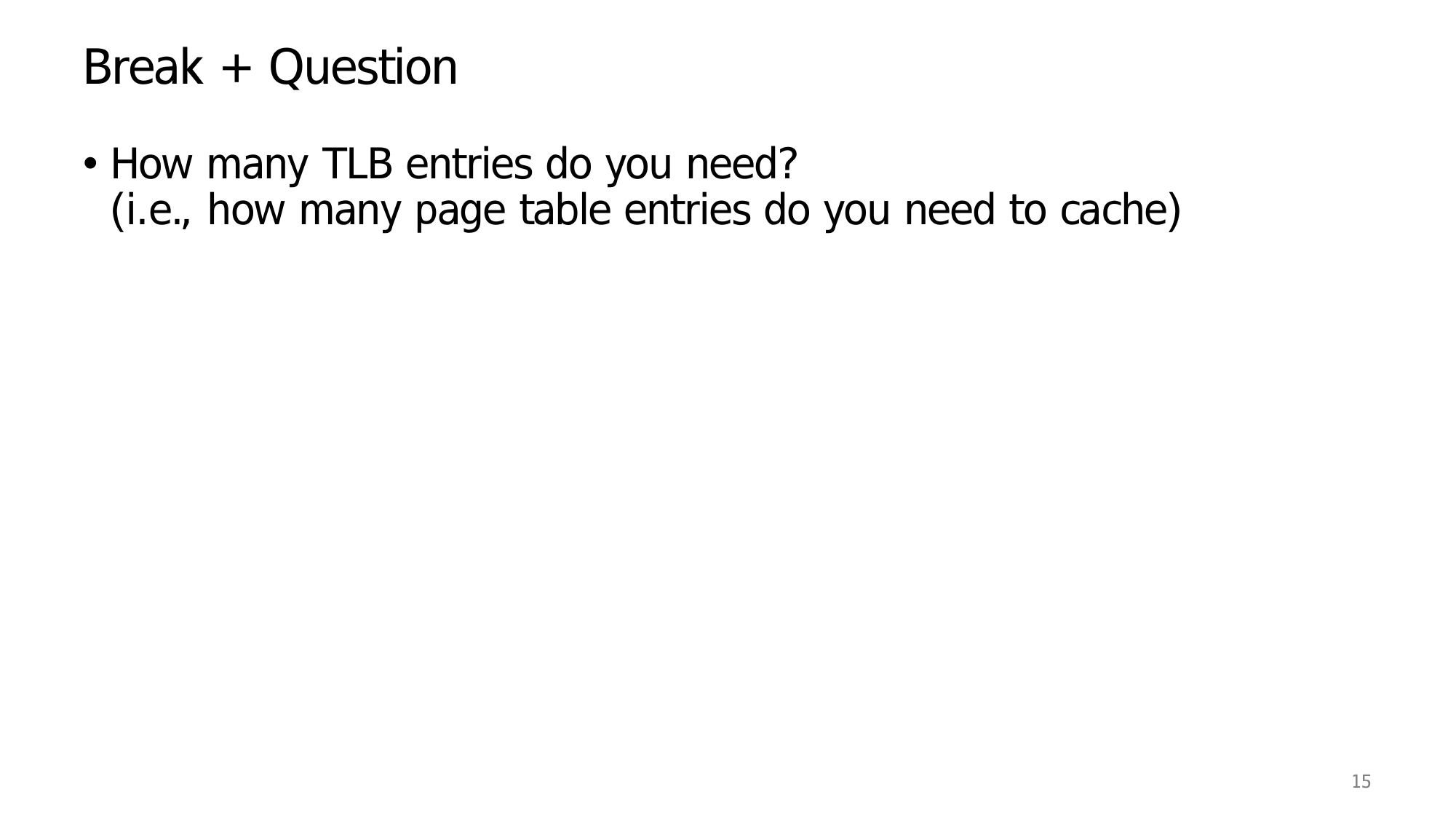

# Break + Question
How many TLB entries do you need?
(i.e., how many page table entries do you need to cache)

15